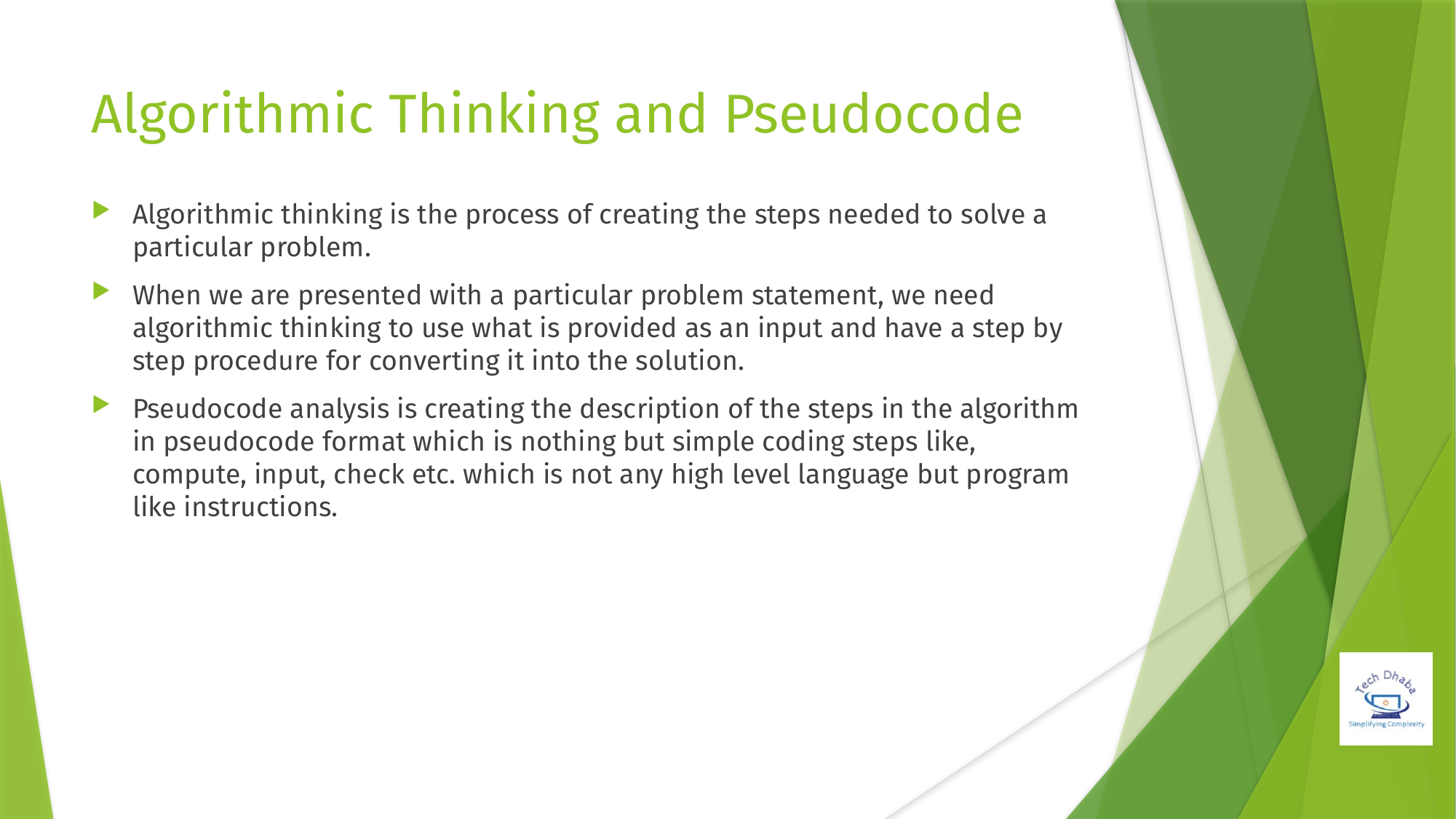

# Algorithmic Thinking and Pseudocode
Algorithmic thinking is the process of creating the steps needed to solve a particular problem.
When we are presented with a particular problem statement, we need algorithmic thinking to use what is provided as an input and have a step by step procedure for converting it into the solution.
Pseudocode analysis is creating the description of the steps in the algorithm in pseudocode format which is nothing but simple coding steps like, compute, input, check etc. which is not any high level language but program like instructions.